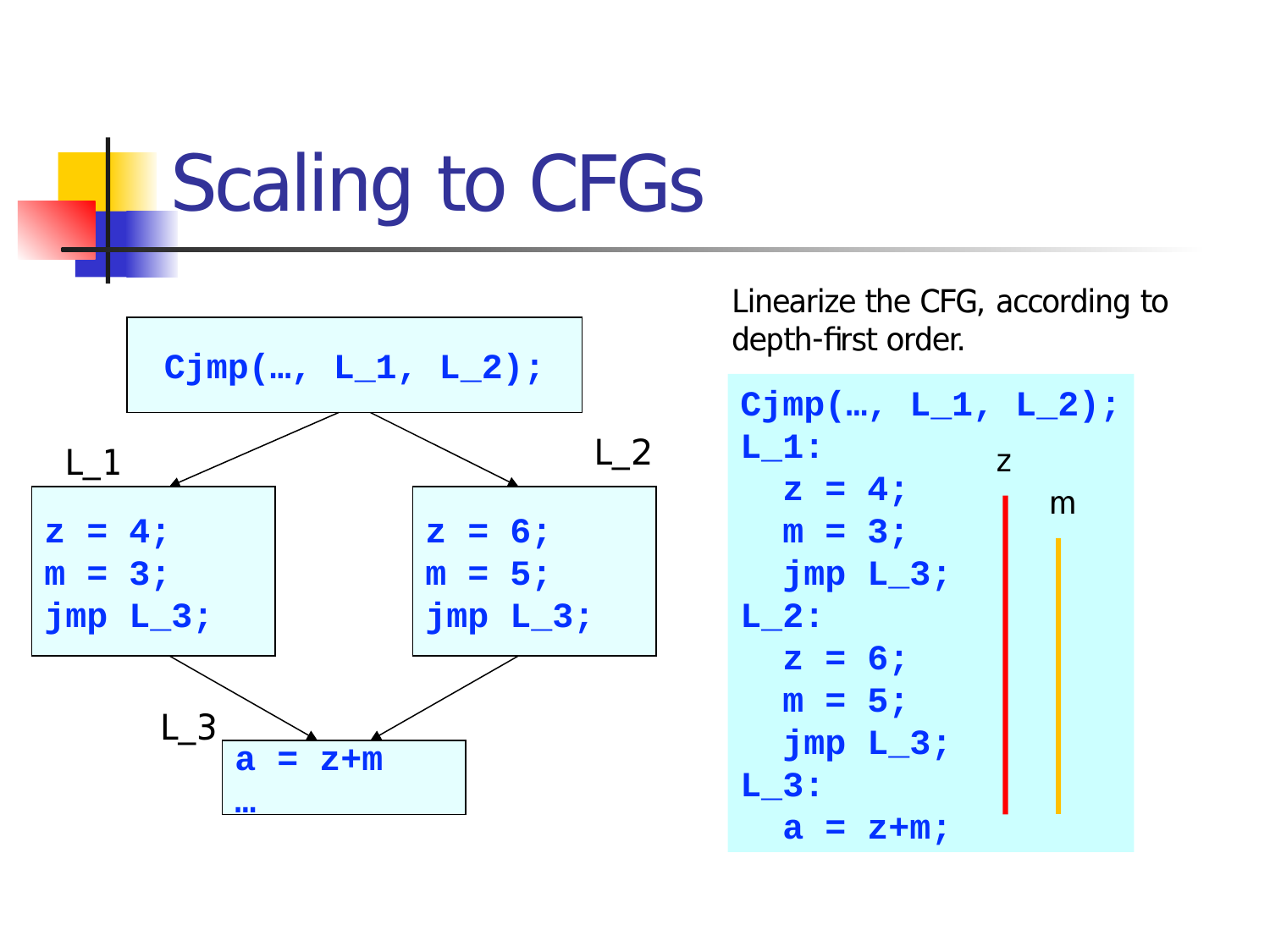

# Scaling to CFGs
Linearize the CFG, according to depth-first order.
Cjmp(…, L_1, L_2);
Cjmp(…, L_1, L_2);
L_1:
  z = 4;
  m = 3;
  jmp L_3;
L_2:
  z = 6;
  m = 5;
  jmp L_3;
L_3:
  a = z+m;

L_2
L_1
z
m
z = 4;
m = 3;
jmp L_3;
z = 6;
m = 5;
jmp L_3;

L_3
a = z+m
…